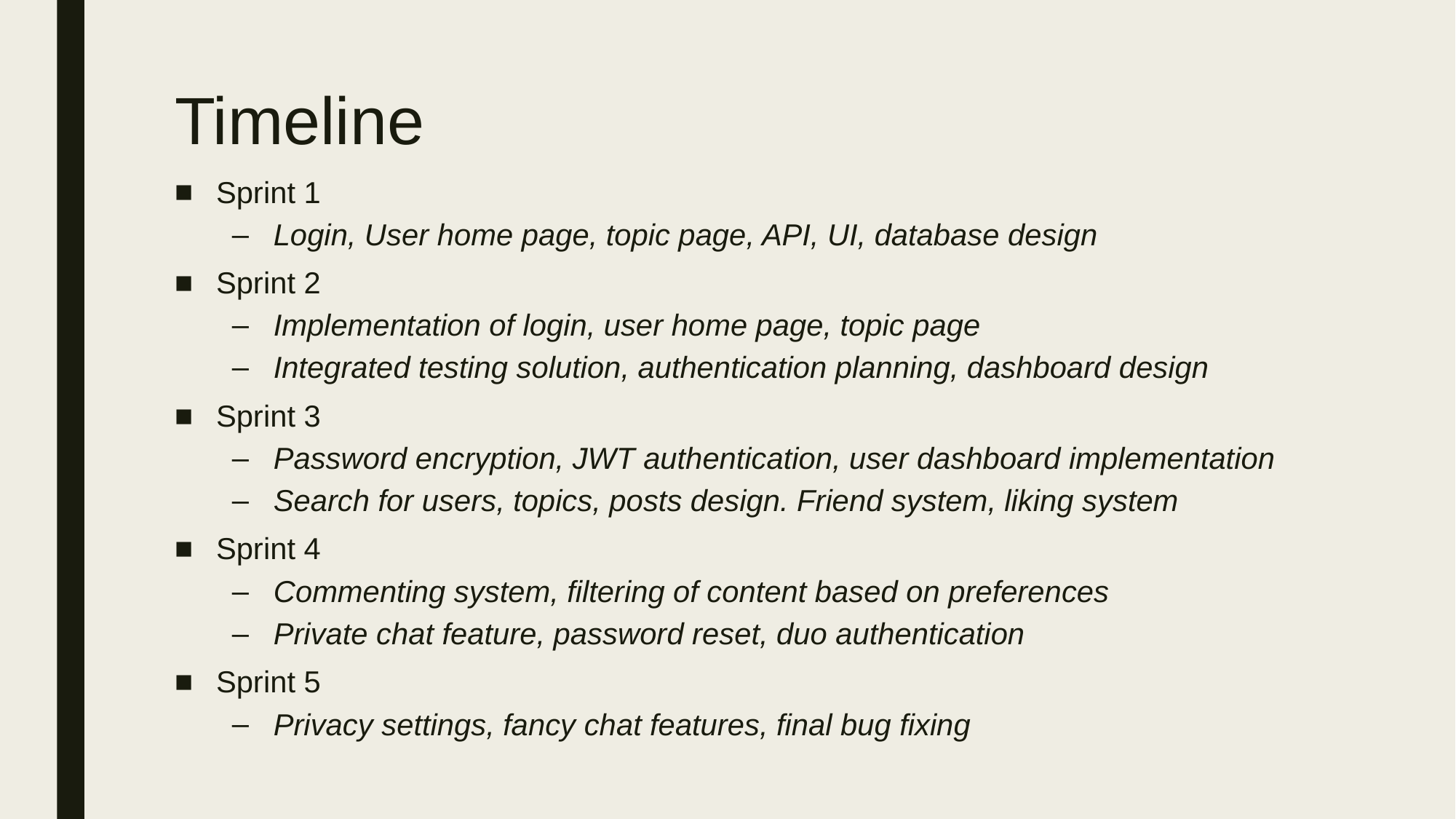

# Timeline
Sprint 1
Login, User home page, topic page, API, UI, database design
Sprint 2
Implementation of login, user home page, topic page
Integrated testing solution, authentication planning, dashboard design
Sprint 3
Password encryption, JWT authentication, user dashboard implementation
Search for users, topics, posts design. Friend system, liking system
Sprint 4
Commenting system, filtering of content based on preferences
Private chat feature, password reset, duo authentication
Sprint 5
Privacy settings, fancy chat features, final bug fixing